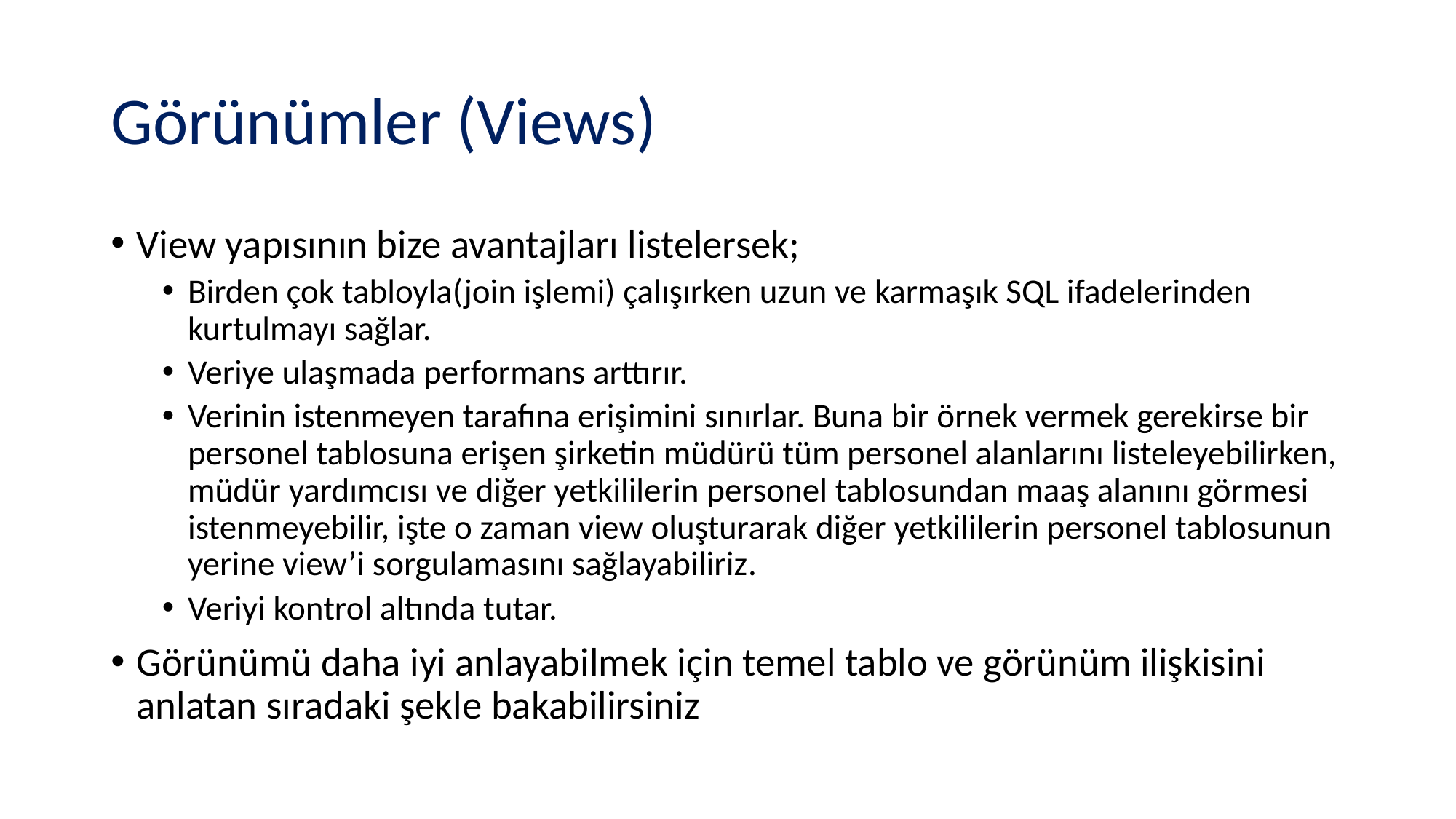

# Görünümler (Views)
View yapısının bize avantajları listelersek;
Birden çok tabloyla(join işlemi) çalışırken uzun ve karmaşık SQL ifadelerinden kurtulmayı sağlar.
Veriye ulaşmada performans arttırır.
Verinin istenmeyen tarafına erişimini sınırlar. Buna bir örnek vermek gerekirse bir personel tablosuna erişen şirketin müdürü tüm personel alanlarını listeleyebilirken, müdür yardımcısı ve diğer yetkililerin personel tablosundan maaş alanını görmesi istenmeyebilir, işte o zaman view oluşturarak diğer yetkililerin personel tablosunun yerine view’i sorgulamasını sağlayabiliriz.
Veriyi kontrol altında tutar.
Görünümü daha iyi anlayabilmek için temel tablo ve görünüm ilişkisini anlatan sıradaki şekle bakabilirsiniz